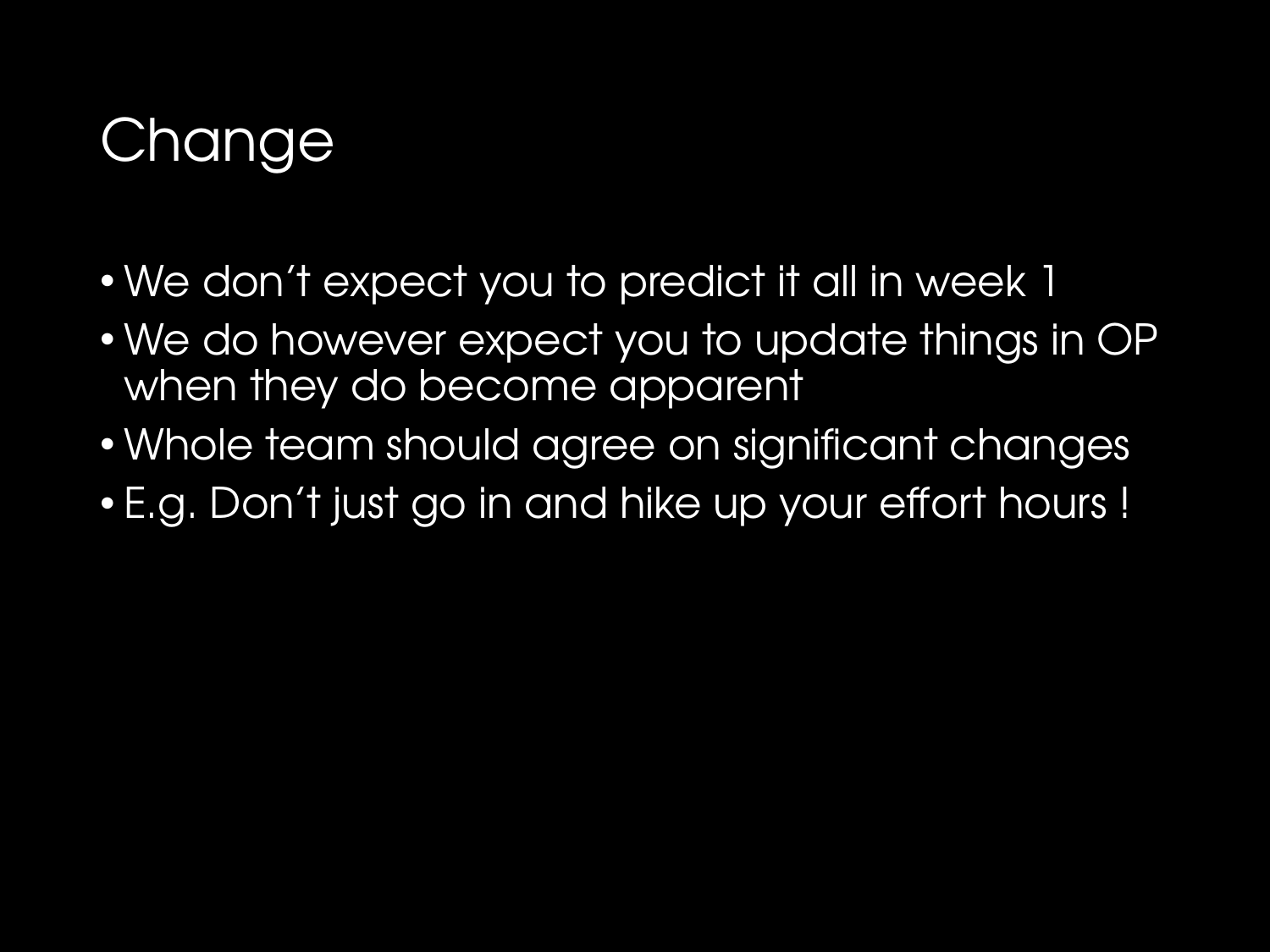

# Change
We don’t expect you to predict it all in week 1
We do however expect you to update things in OP when they do become apparent
Whole team should agree on significant changes
E.g. Don’t just go in and hike up your effort hours !